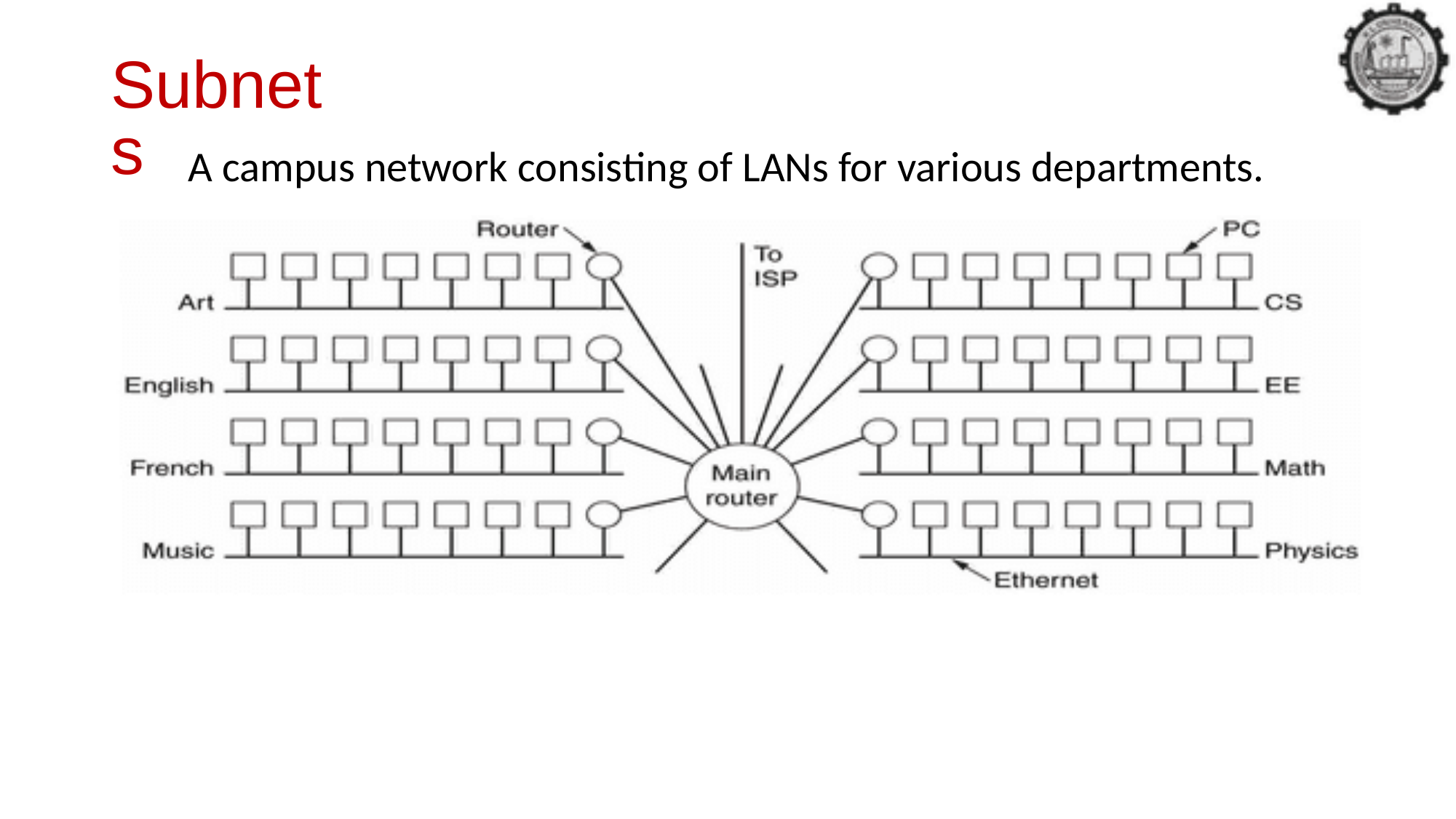

Subnets
A campus network consisting of LANs for various departments.